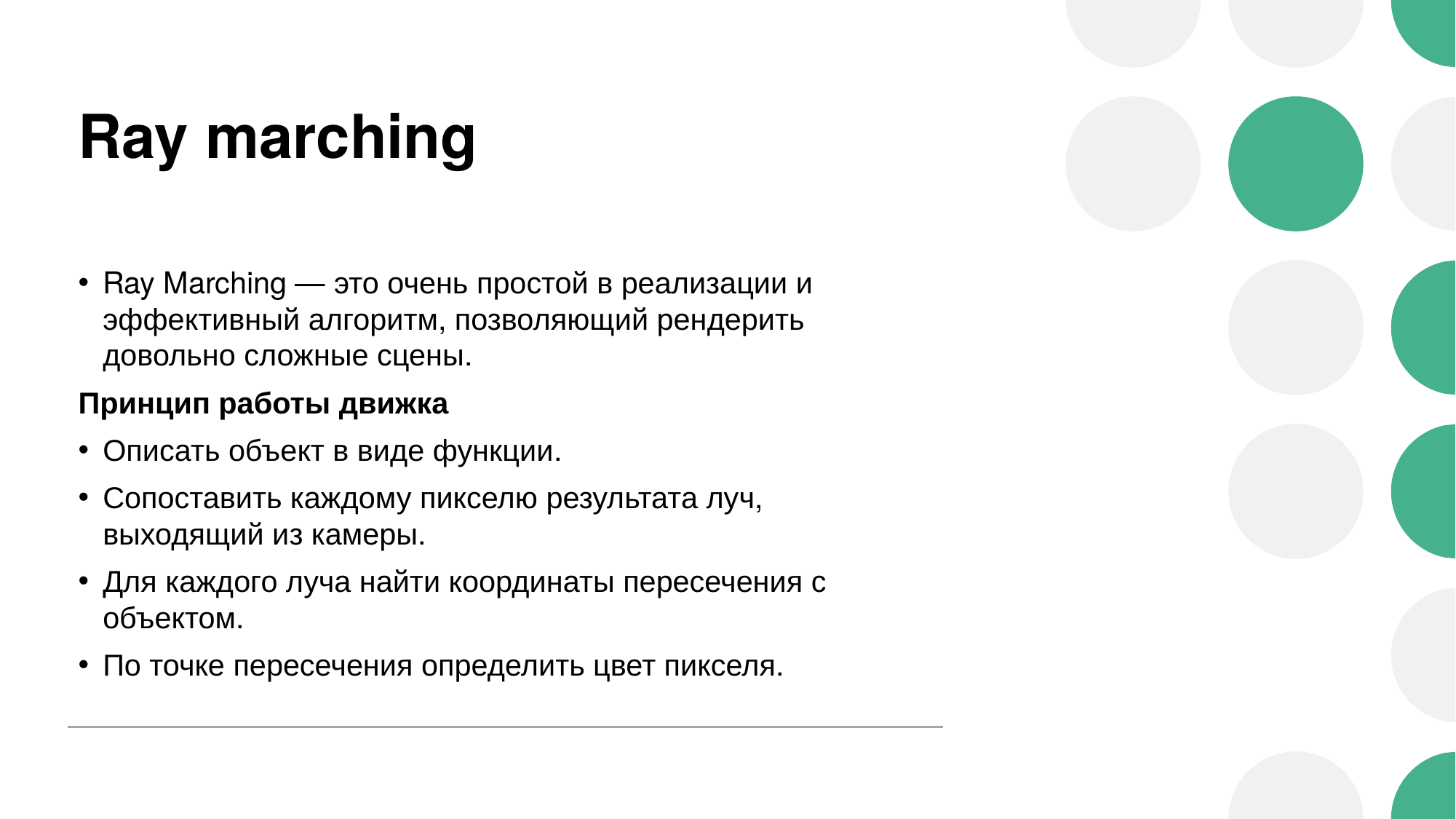

# Ray marching
Ray Marching — это очень простой в реализации и эффективный алгоритм, позволяющий рендерить довольно сложные сцены.
Принцип работы движка
Описать объект в виде функции.
Сопоставить каждому пикселю результата луч, выходящий из камеры.
Для каждого луча найти координаты пересечения с объектом.
По точке пересечения определить цвет пикселя.